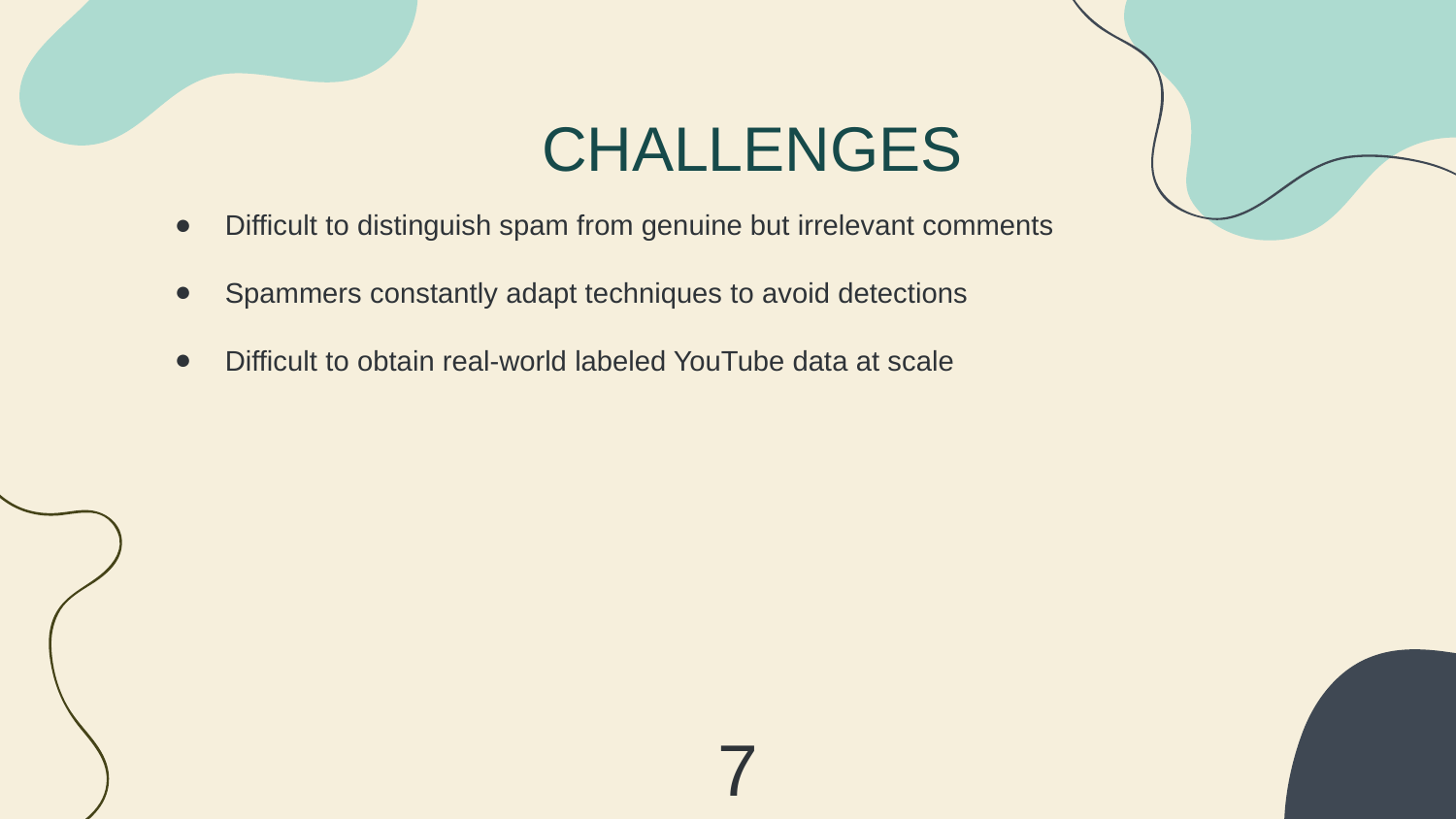

# CHALLENGES
Difficult to distinguish spam from genuine but irrelevant comments

Spammers constantly adapt techniques to avoid detections

Difficult to obtain real-world labeled YouTube data at scale
7